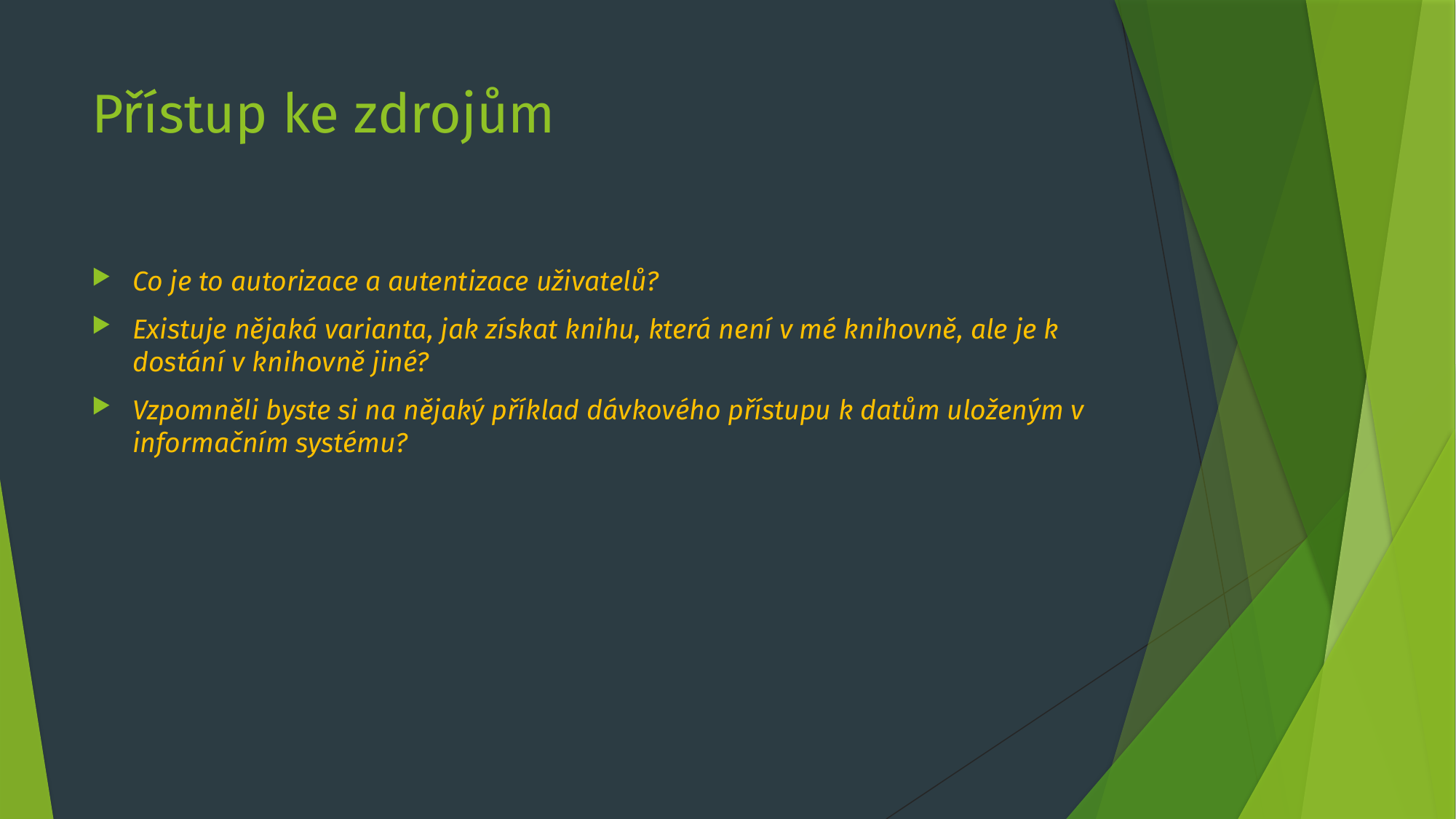

# Přístup ke zdrojům
Co je to autorizace a autentizace uživatelů?
Existuje nějaká varianta, jak získat knihu, která není v mé knihovně, ale je k dostání v knihovně jiné?
Vzpomněli byste si na nějaký příklad dávkového přístupu k datům uloženým v informačním systému?